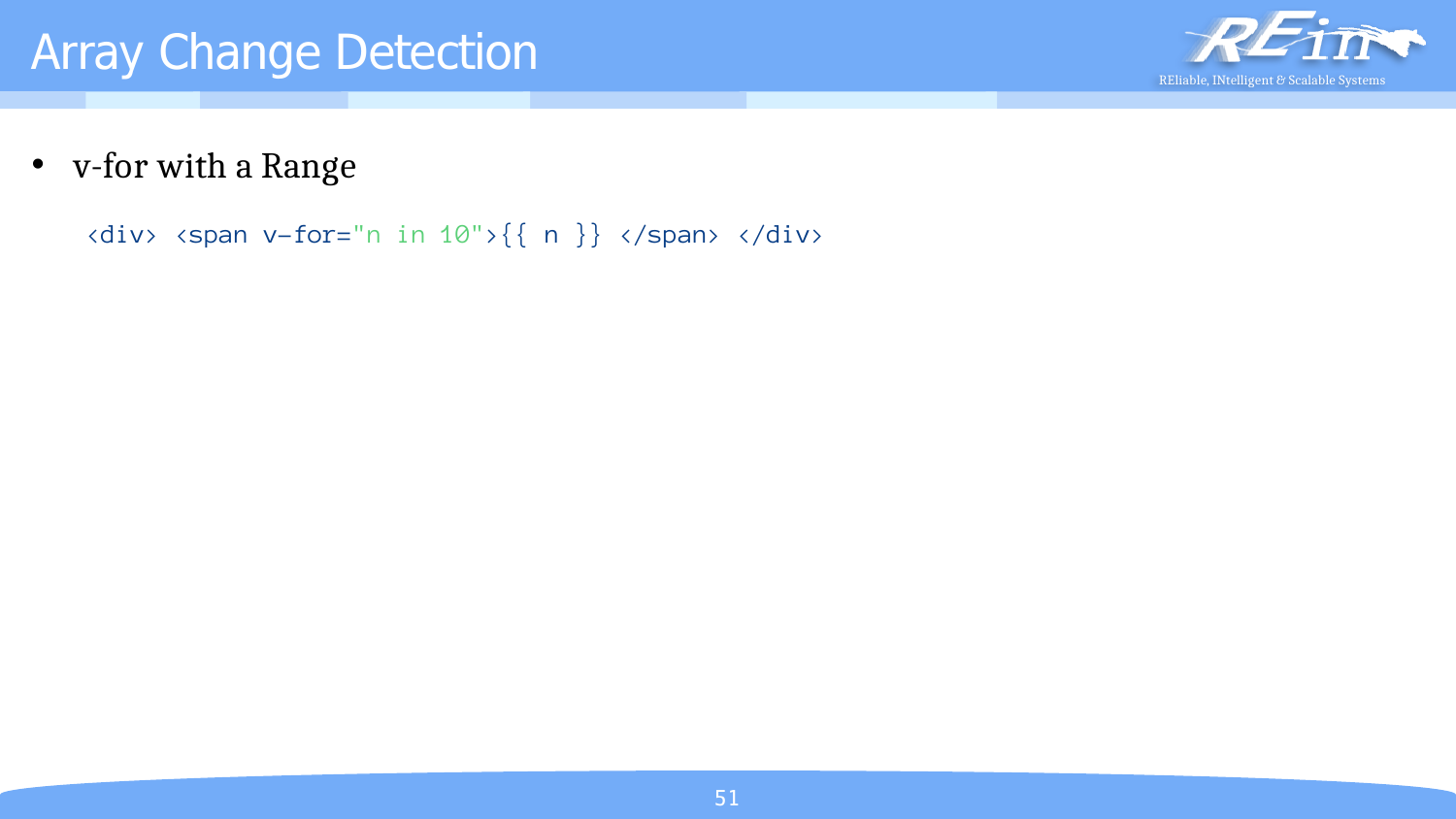

# Array Change Detection
v-for with a Range

<div> <span v-for="n in 10">{{ n }} </span> </div>

51